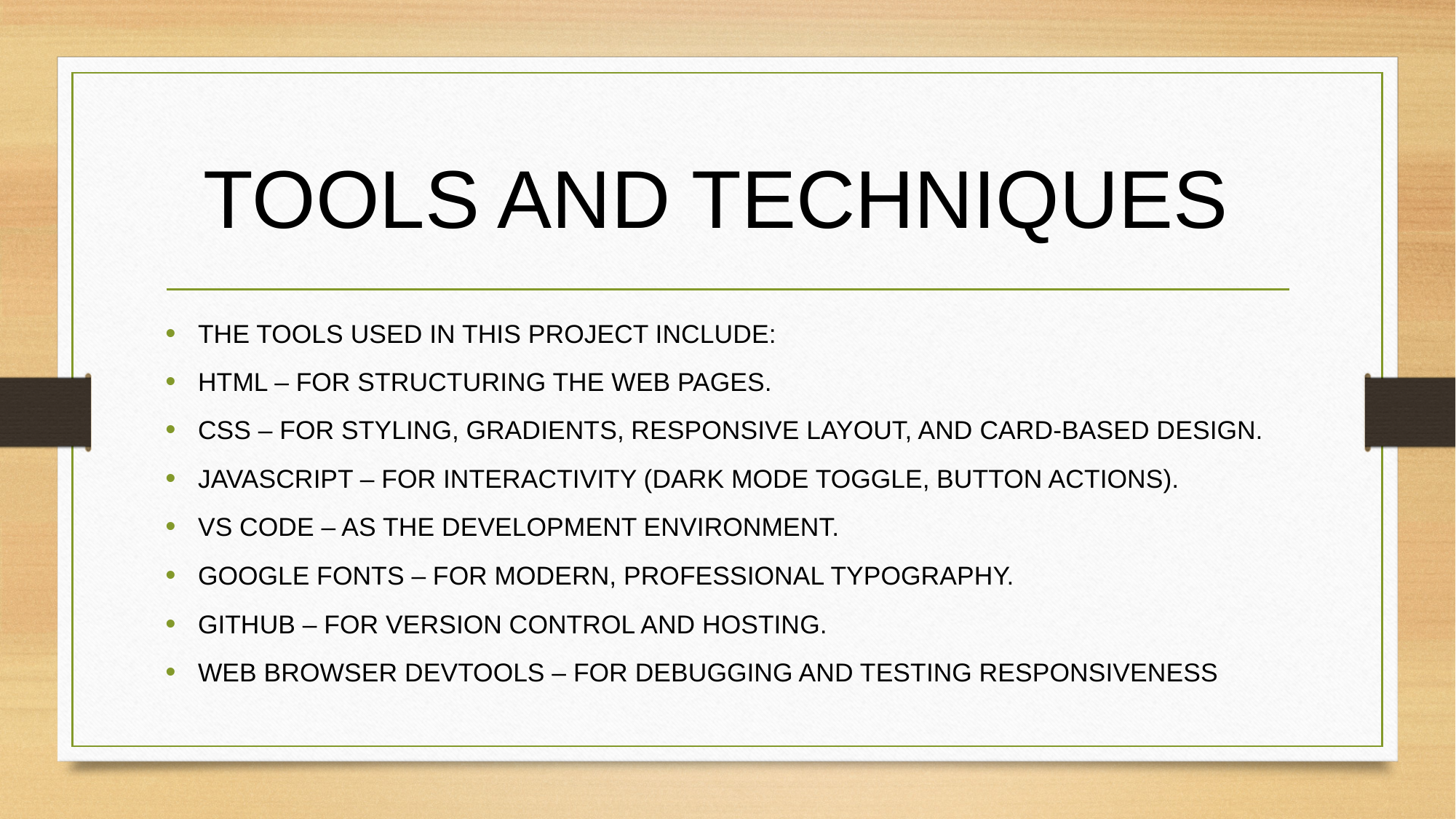

# TOOLS AND TECHNIQUES
The tools used in this project include:
HTML – for structuring the web pages.
CSS – for styling, gradients, responsive layout, and card-based design.
JavaScript – for interactivity (dark mode toggle, button actions).
VS Code – as the development environment.
Google Fonts – for modern, professional typography.
GitHub – for version control and hosting.
Web Browser DevTools – for debugging and testing responsiveness